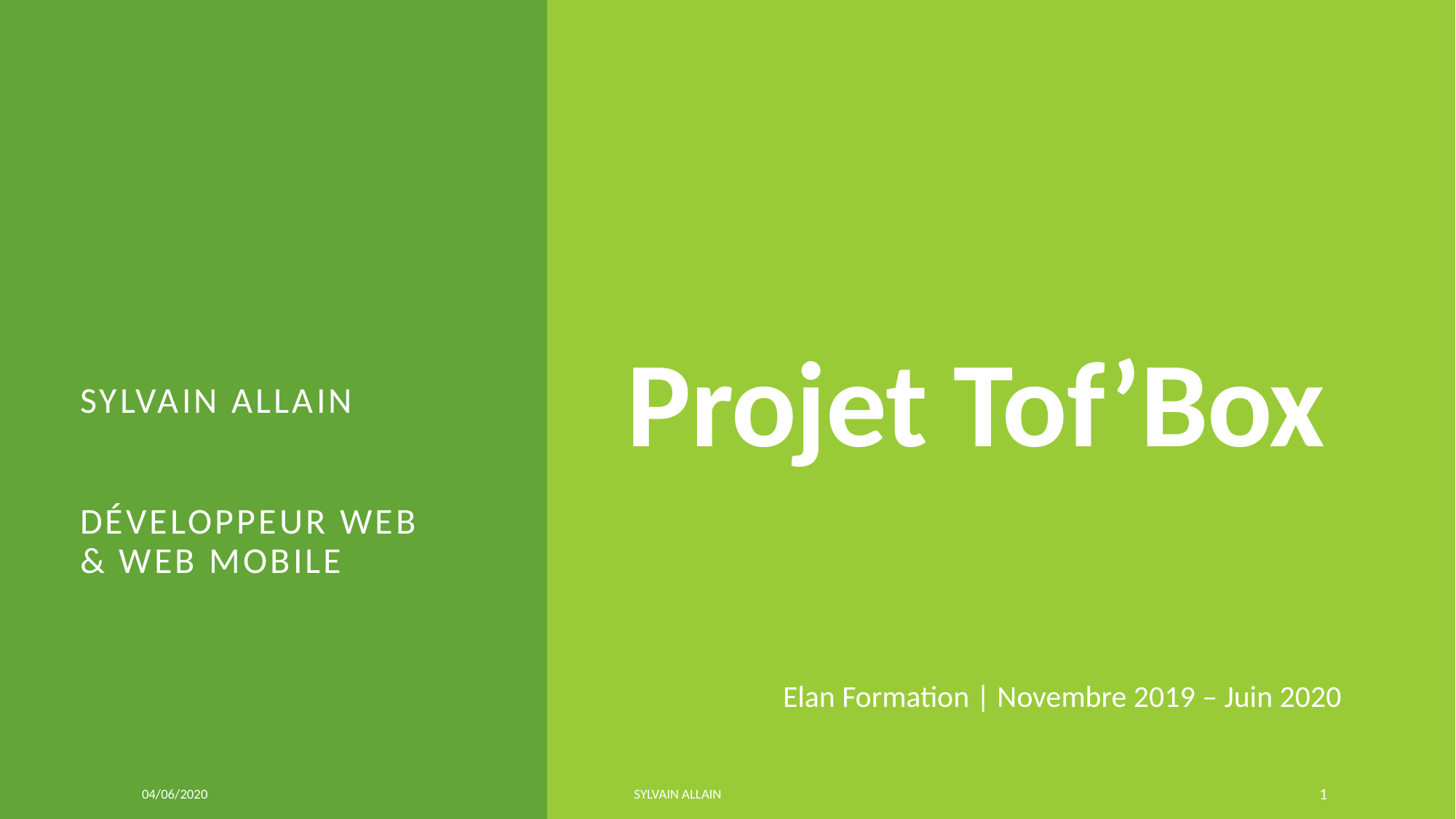

Sylvain ALLAIN

Développeur web & web mobile
# Projet Tof’Box
Elan Formation | Novembre 2019 – Juin 2020
04/06/2020
Sylvain ALLAIN
1